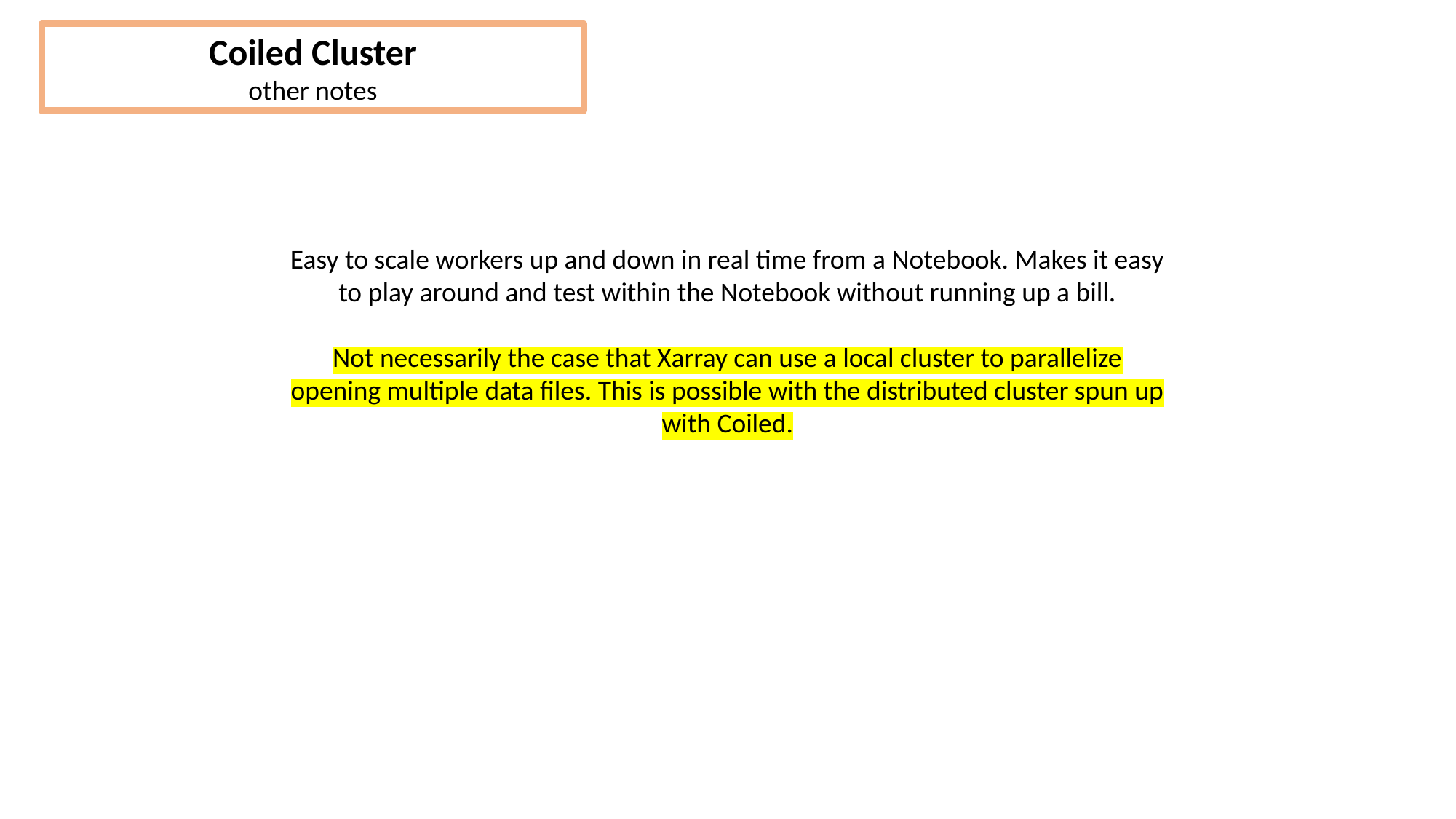

Coiled Cluster
other notes

Easy to scale workers up and down in real time from a Notebook. Makes it easy to play around and test within the Notebook without running up a bill.

Not necessarily the case that Xarray can use a local cluster to parallelize opening multiple data files. This is possible with the distributed cluster spun up with Coiled.